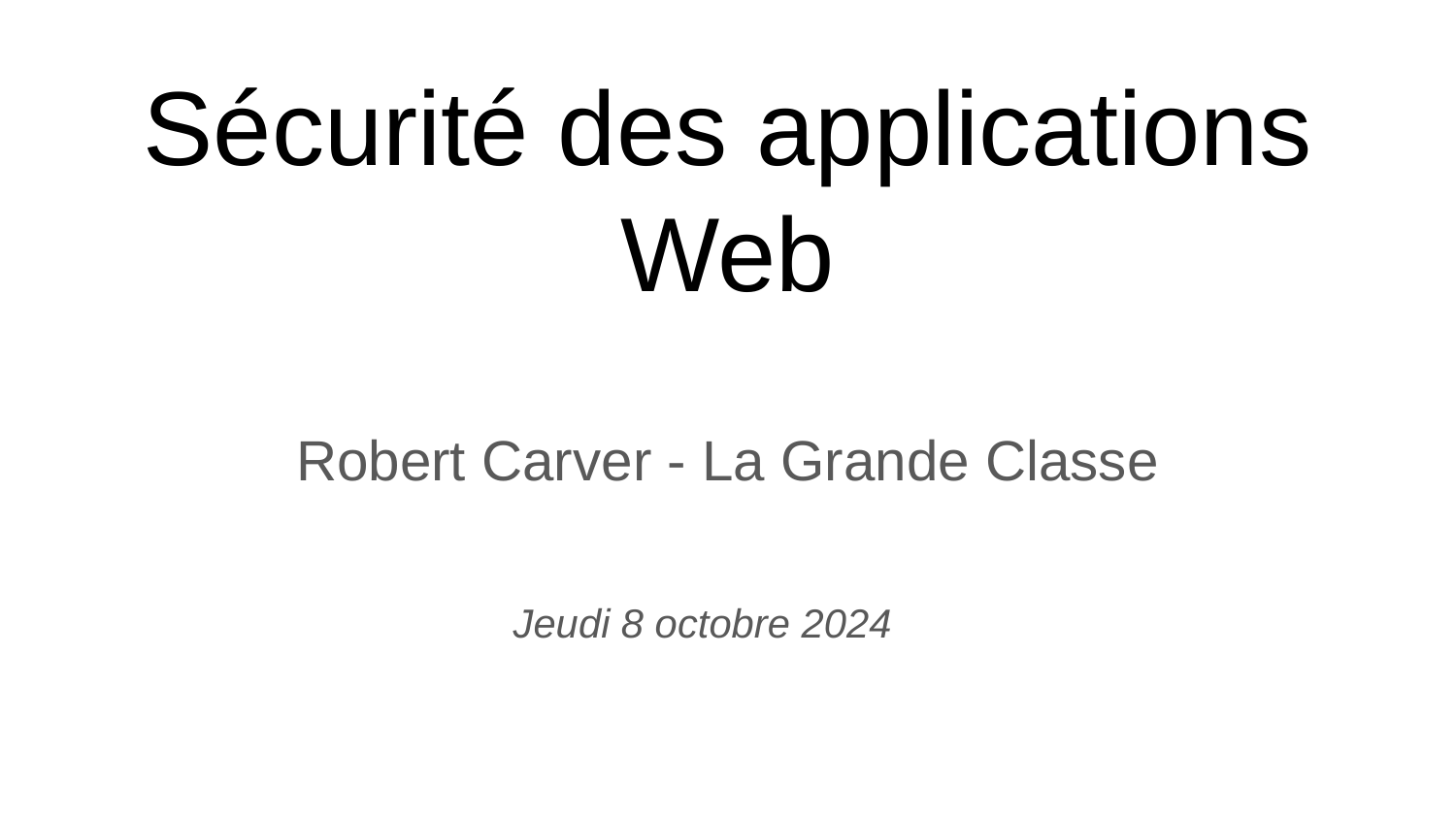

# Sécurité des applications Web
Robert Carver - La Grande Classe
Jeudi 8 octobre 2024